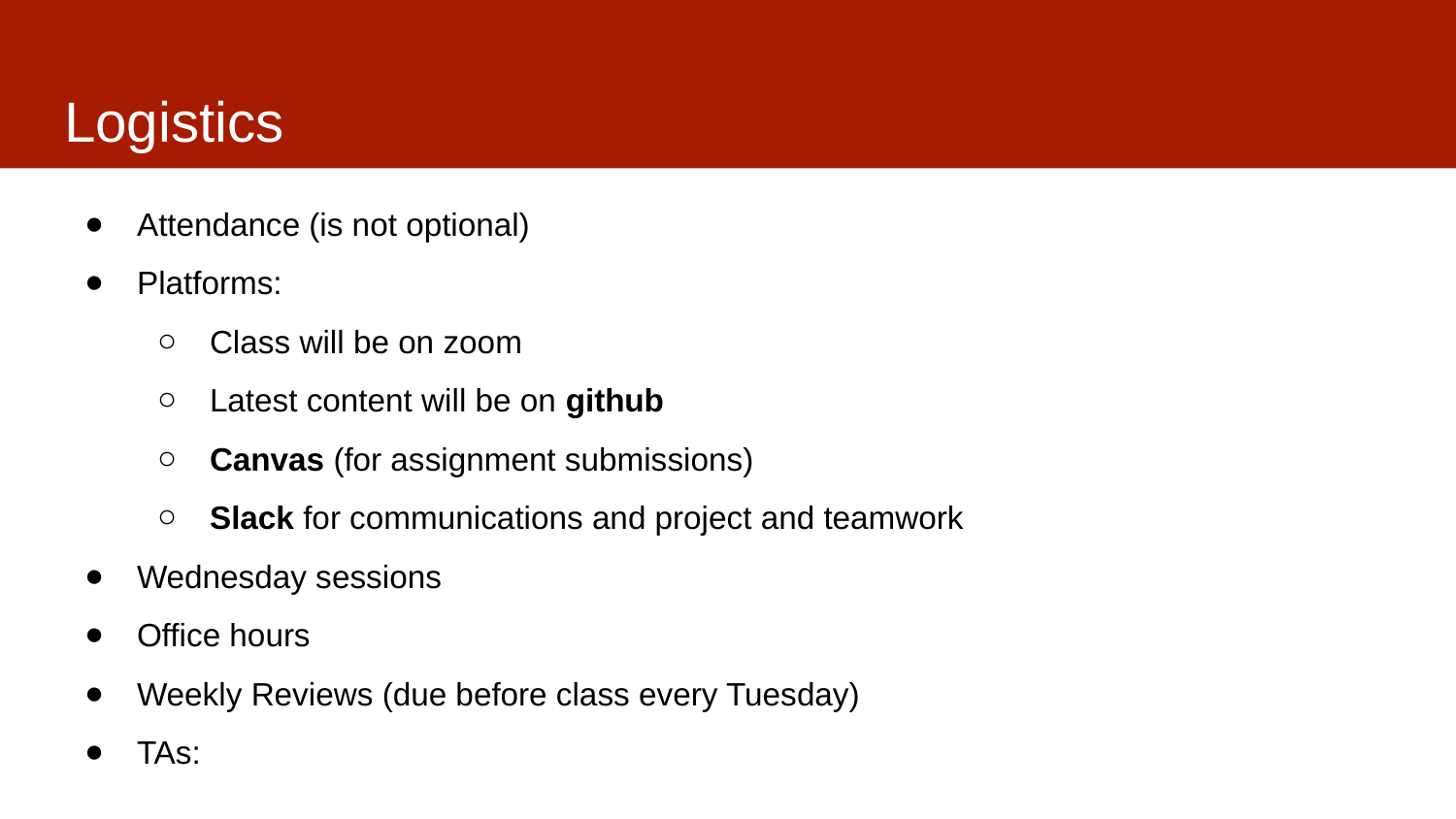

# Logistics
Attendance (is not optional)
Platforms:
Class will be on zoom
Latest content will be on github
Canvas (for assignment submissions)
Slack for communications and project and teamwork
Wednesday sessions
Office hours
Weekly Reviews (due before class every Tuesday)
TAs: